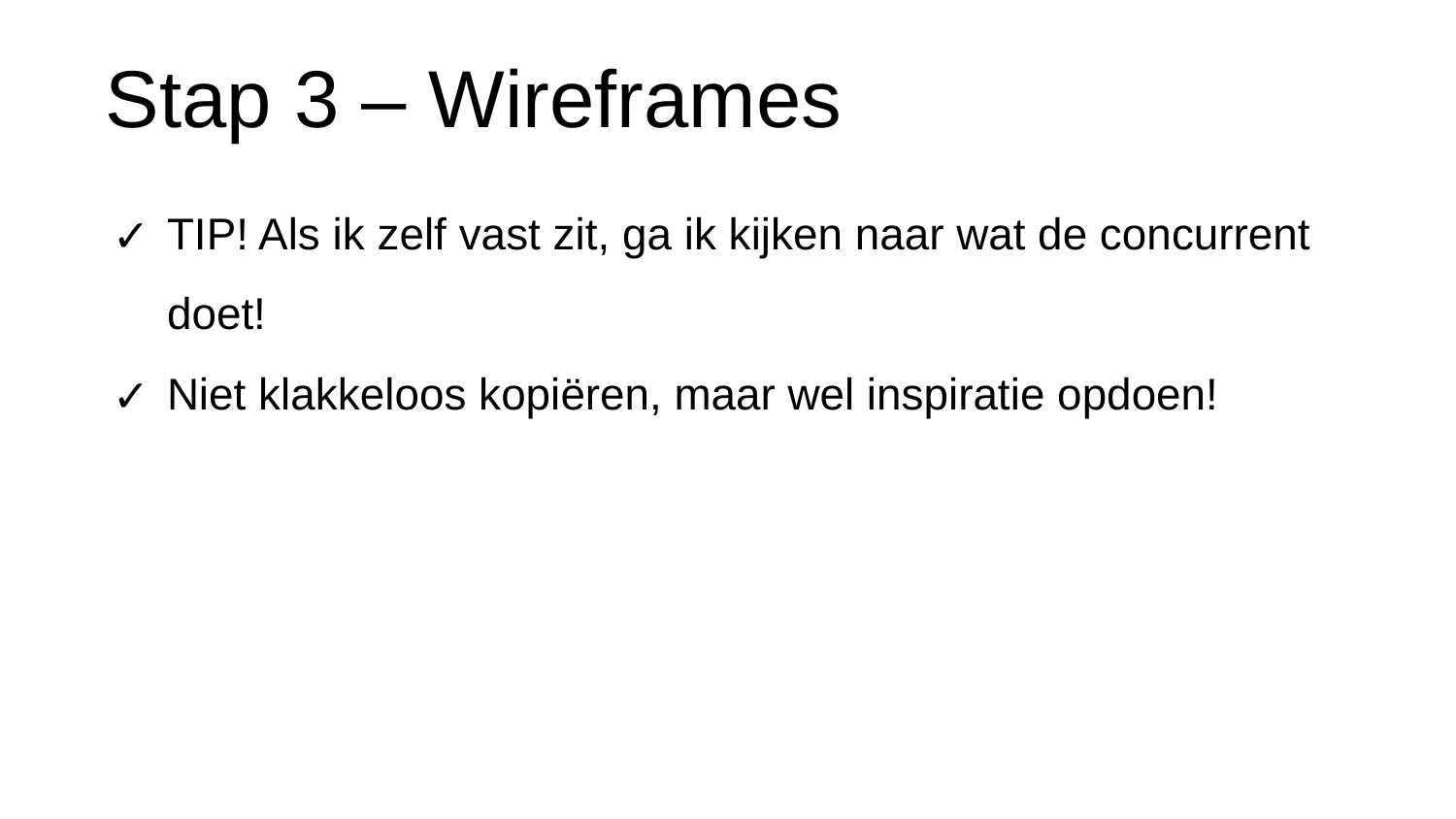

Stap 3 – Wireframes
TIP! Als ik zelf vast zit, ga ik kijken naar wat de concurrent doet!
Niet klakkeloos kopiëren, maar wel inspiratie opdoen!